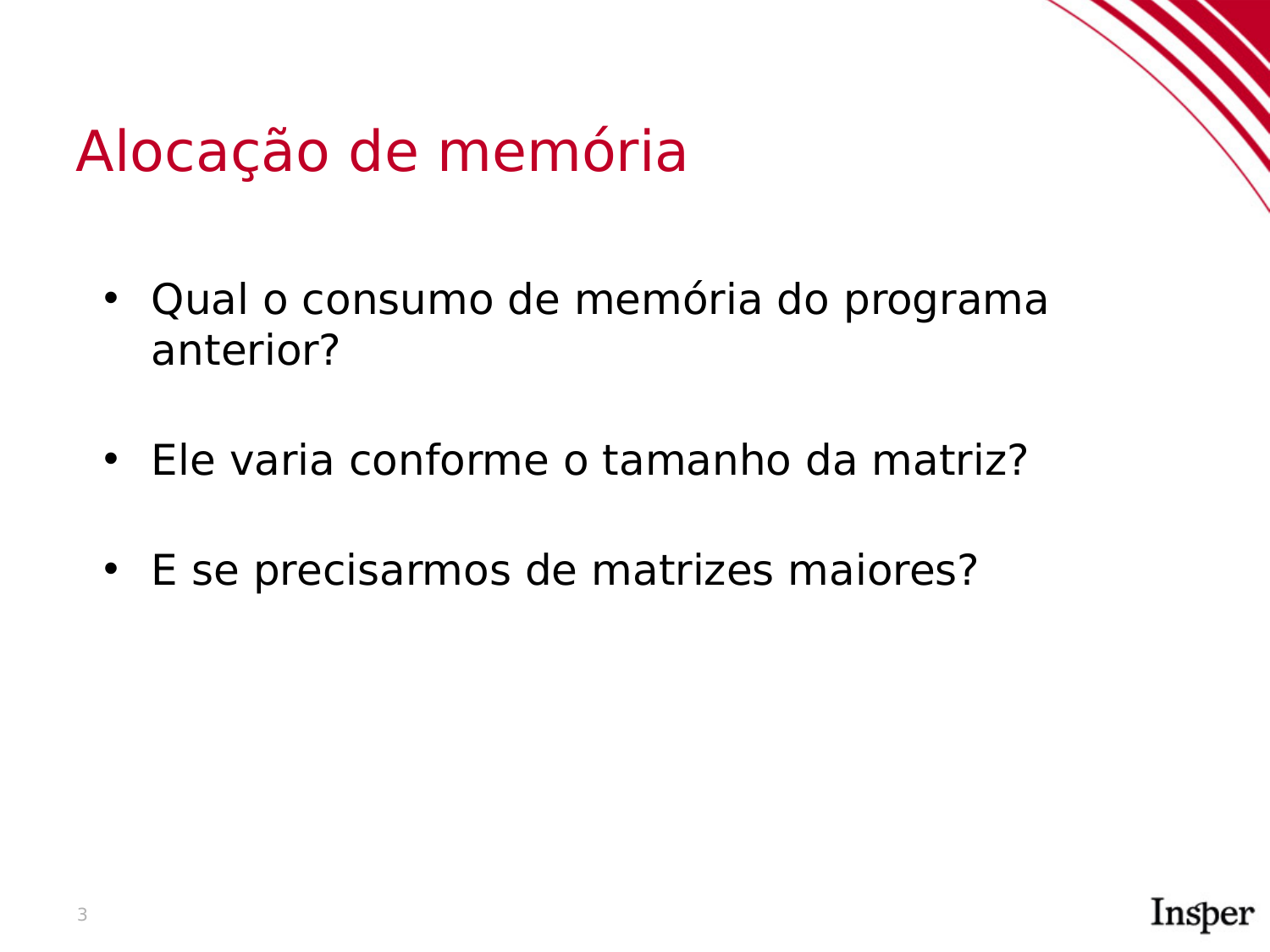

Alocação de memória

Qual o consumo de memória do programa anterior?
Ele varia conforme o tamanho da matriz?
E se precisarmos de matrizes maiores?

3